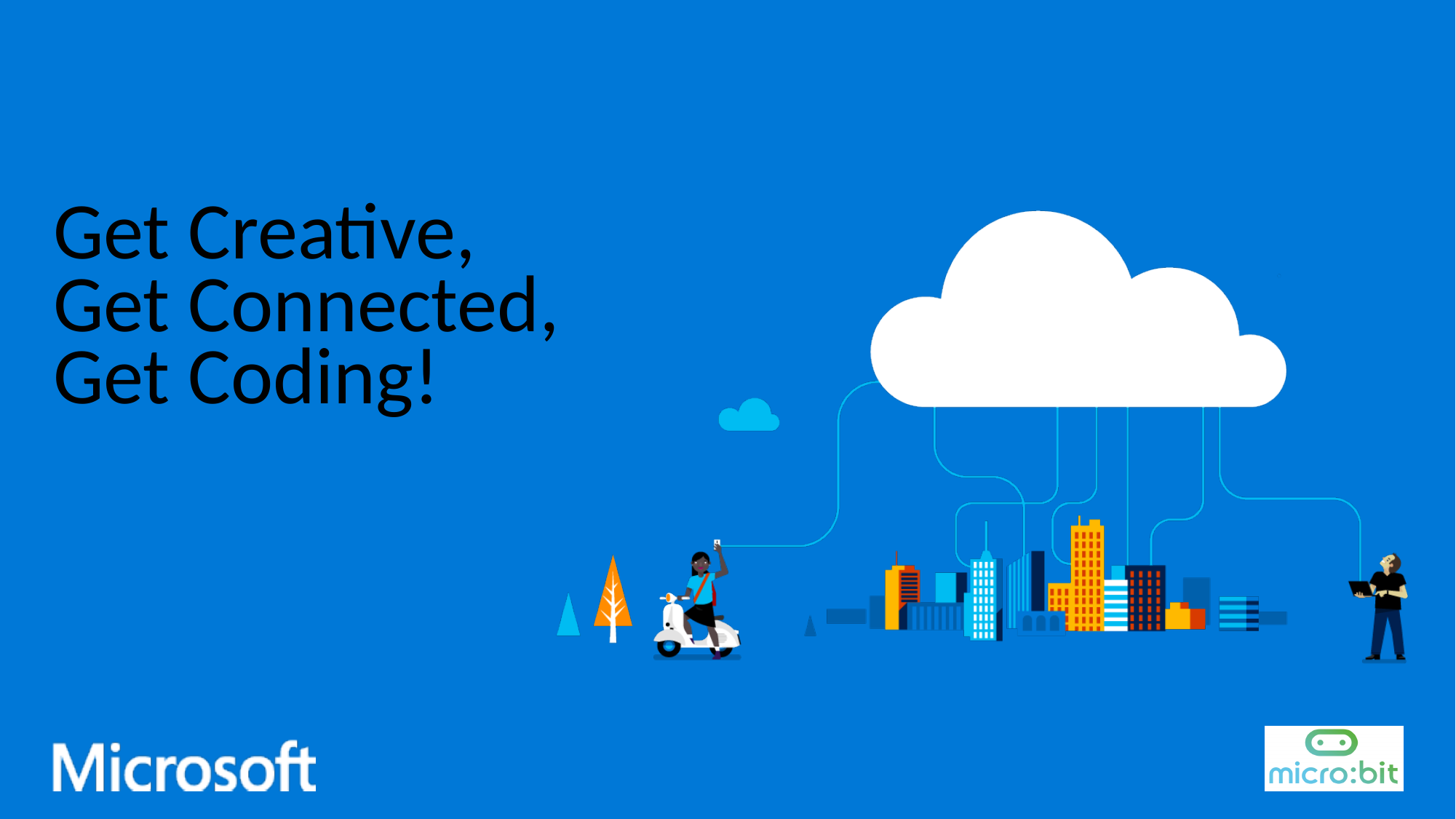

# Get Creative, Get Connected, Get Coding!